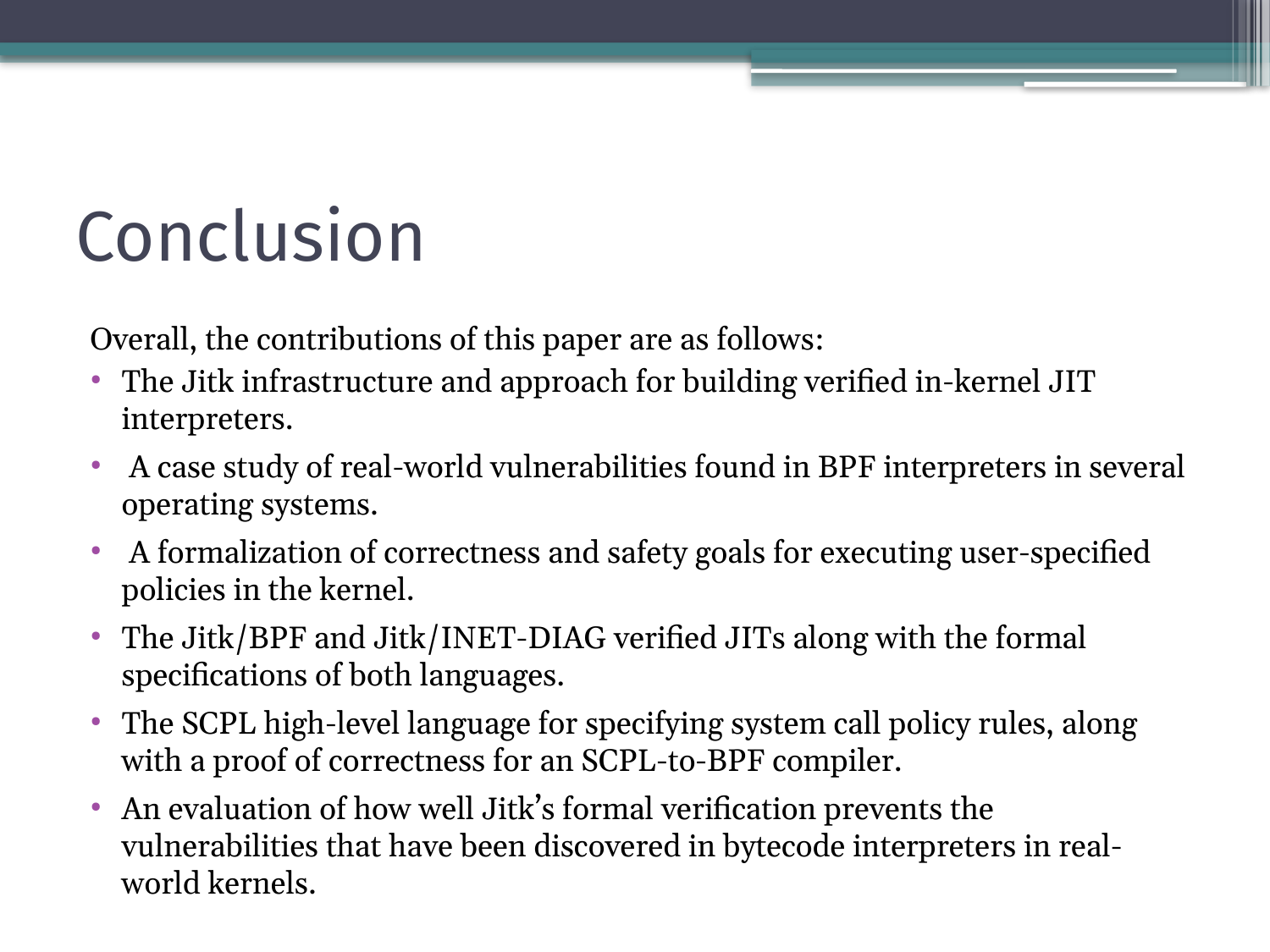

# Conclusion
Overall, the contributions of this paper are as follows:
The Jitk infrastructure and approach for building verified in-kernel JIT interpreters.
 A case study of real-world vulnerabilities found in BPF interpreters in several operating systems.
 A formalization of correctness and safety goals for executing user-specified policies in the kernel.
The Jitk/BPF and Jitk/INET-DIAG verified JITs along with the formal specifications of both languages.
The SCPL high-level language for specifying system call policy rules, along with a proof of correctness for an SCPL-to-BPF compiler.
An evaluation of how well Jitk’s formal verification prevents the vulnerabilities that have been discovered in bytecode interpreters in real-world kernels.